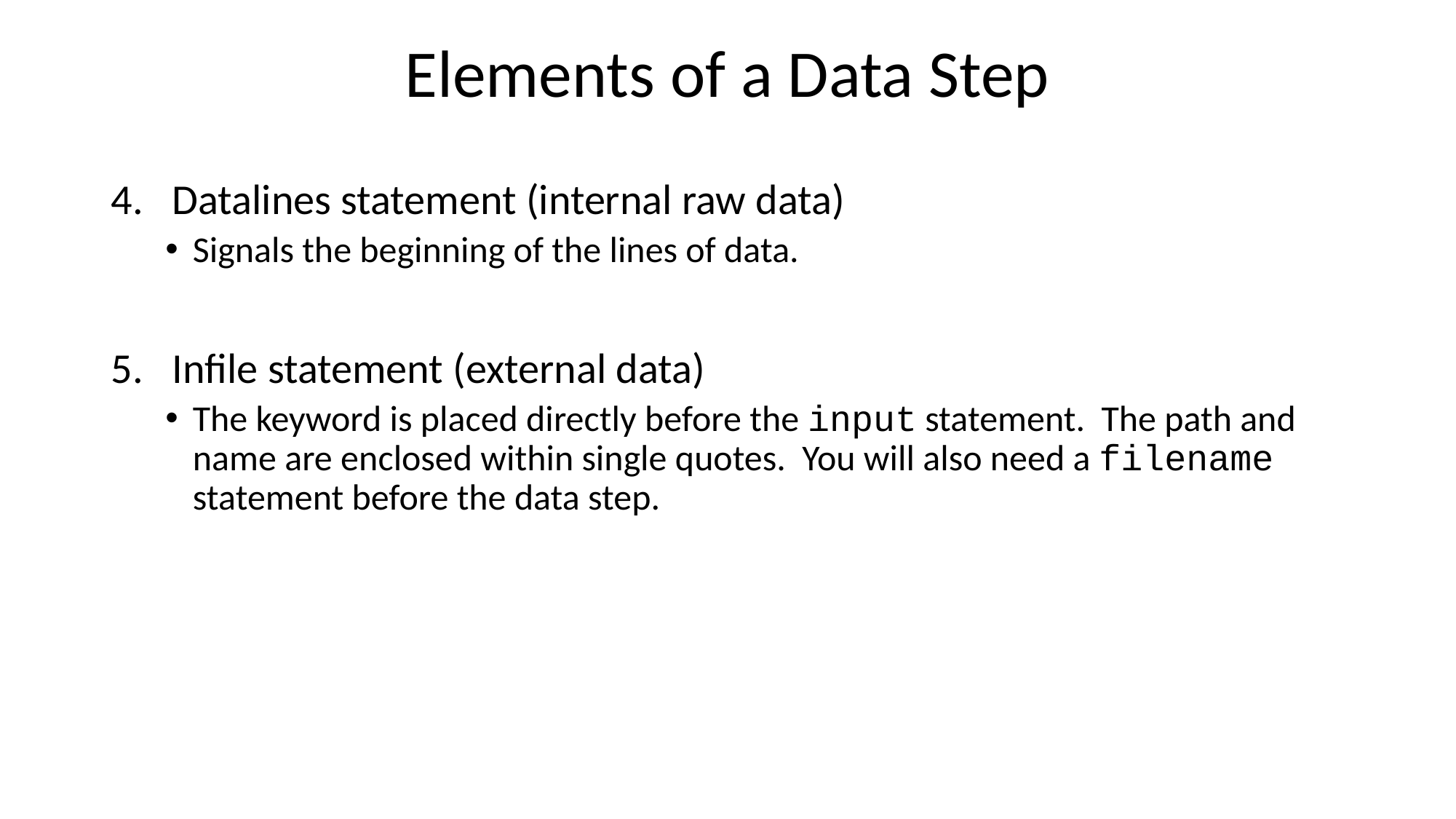

# Elements of a Data Step
Datalines statement (internal raw data)
Signals the beginning of the lines of data.

Infile statement (external data)
The keyword is placed directly before the input statement.  The path and name are enclosed within single quotes.  You will also need a filename statement before the data step.